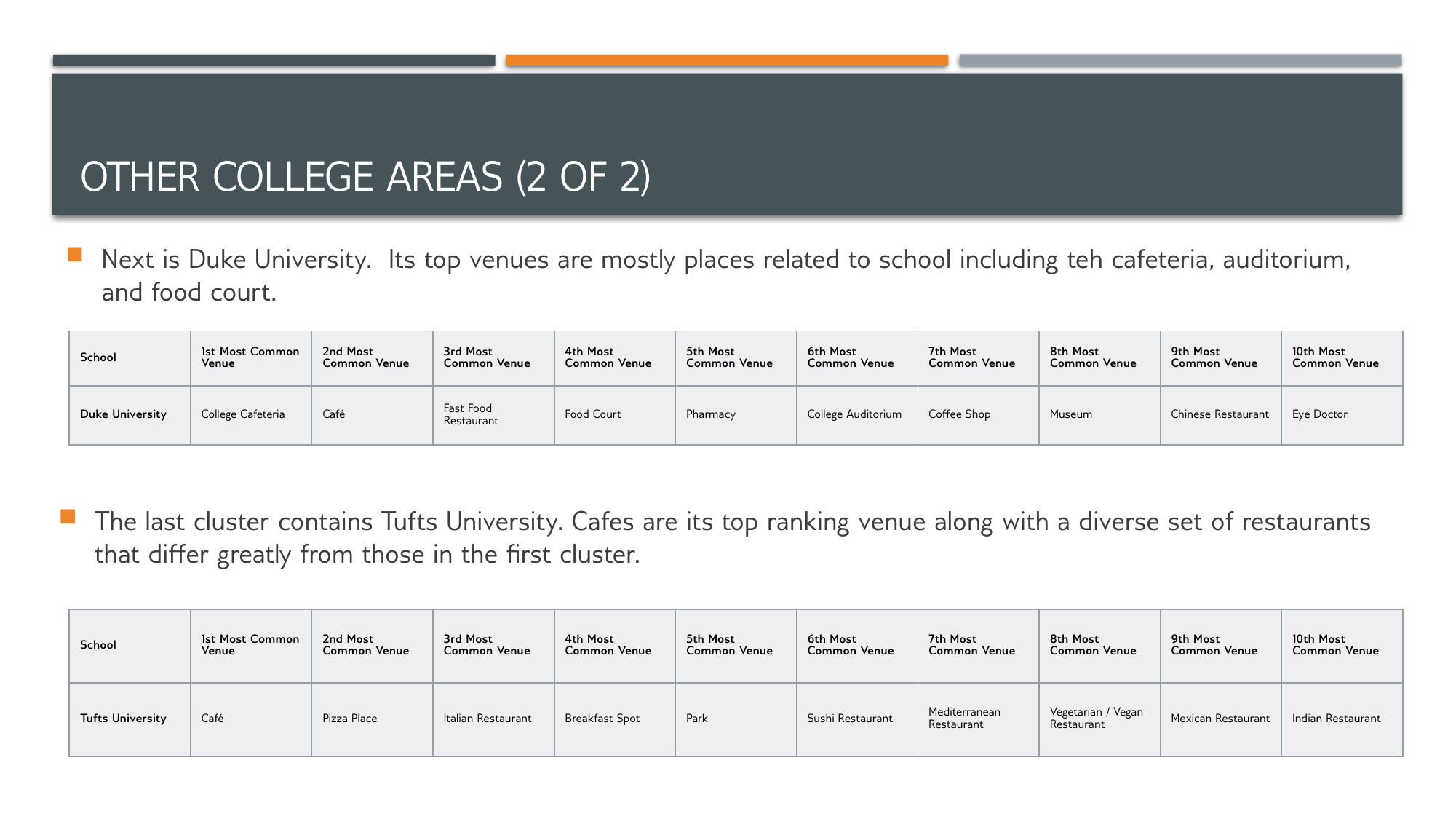

# Other college areas (2 of 2)
Next is Duke University.  Its top venues are mostly places related to school including teh cafeteria, auditorium, and food court.
| School | 1st Most Common Venue | 2nd Most Common Venue | 3rd Most Common Venue | 4th Most Common Venue | 5th Most Common Venue | 6th Most Common Venue | 7th Most Common Venue | 8th Most Common Venue | 9th Most Common Venue | 10th Most Common Venue |
| --- | --- | --- | --- | --- | --- | --- | --- | --- | --- | --- |
| Duke University | College Cafeteria | Café | Fast Food Restaurant | Food Court | Pharmacy | College Auditorium | Coffee Shop | Museum | Chinese Restaurant | Eye Doctor |
The last cluster contains Tufts University. Cafes are its top ranking venue along with a diverse set of restaurants that differ greatly from those in the first cluster.
| School | 1st Most Common Venue | 2nd Most Common Venue | 3rd Most Common Venue | 4th Most Common Venue | 5th Most Common Venue | 6th Most Common Venue | 7th Most Common Venue | 8th Most Common Venue | 9th Most Common Venue | 10th Most Common Venue |
| --- | --- | --- | --- | --- | --- | --- | --- | --- | --- | --- |
| Tufts University | Café | Pizza Place | Italian Restaurant | Breakfast Spot | Park | Sushi Restaurant | Mediterranean Restaurant | Vegetarian / Vegan Restaurant | Mexican Restaurant | Indian Restaurant |